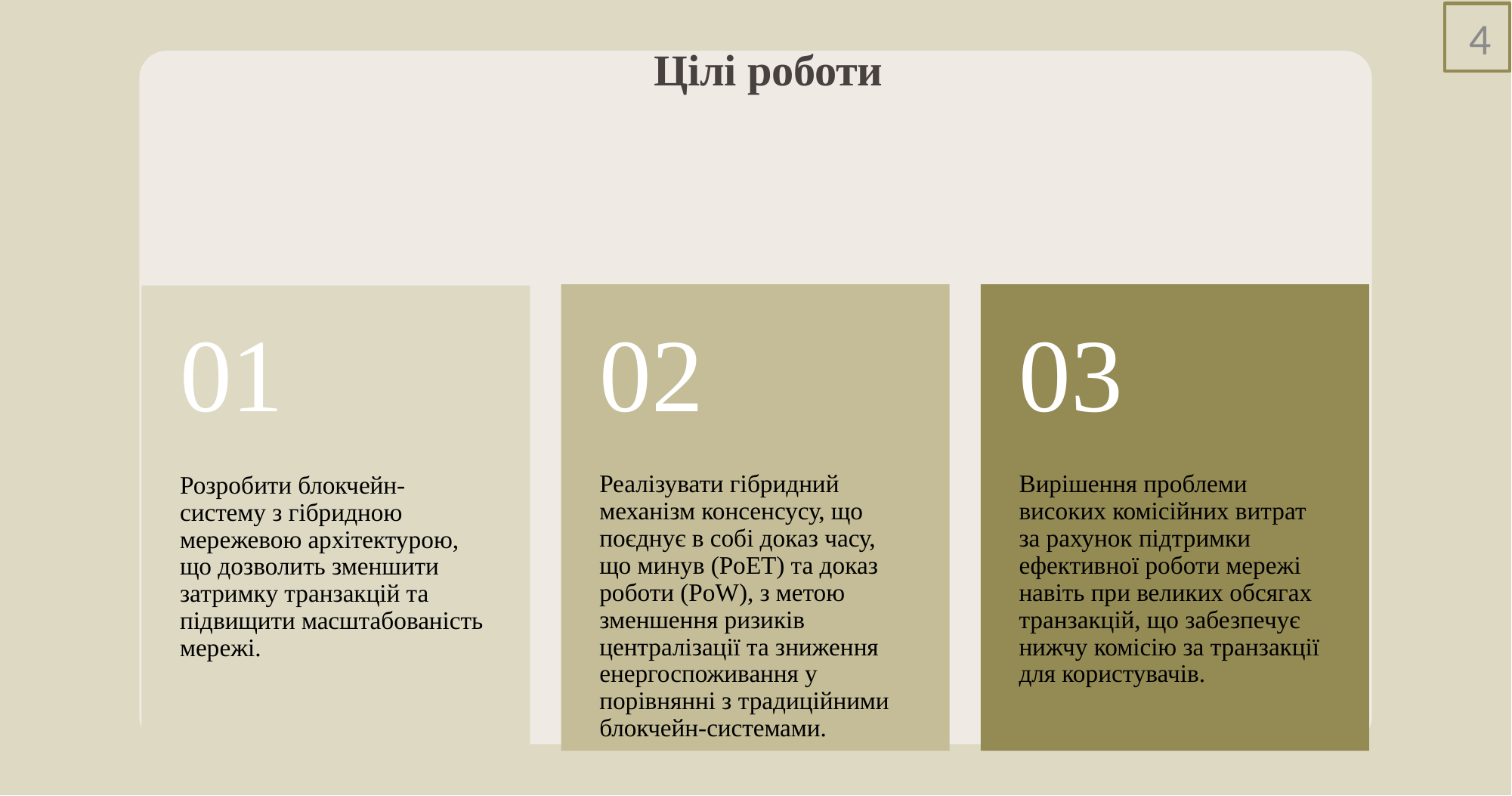

4
# Цілі роботи
Розробити блокчейн-систему з гібридною мережевою архітектурою, що дозволить зменшити затримку транзакцій та підвищити масштабованість мережі.
01
Реалізувати гібридний механізм консенсусу, що поєднує в собі доказ часу, що минув (PoET) та доказ роботи (PoW), з метою зменшення ризиків централізації та зниження енергоспоживання у порівнянні з традиційними блокчейн-системами.
02
Вирішення проблеми високих комісійних витрат за рахунок підтримки ефективної роботи мережі навіть при великих обсягах транзакцій, що забезпечує нижчу комісію за транзакції для користувачів.
03